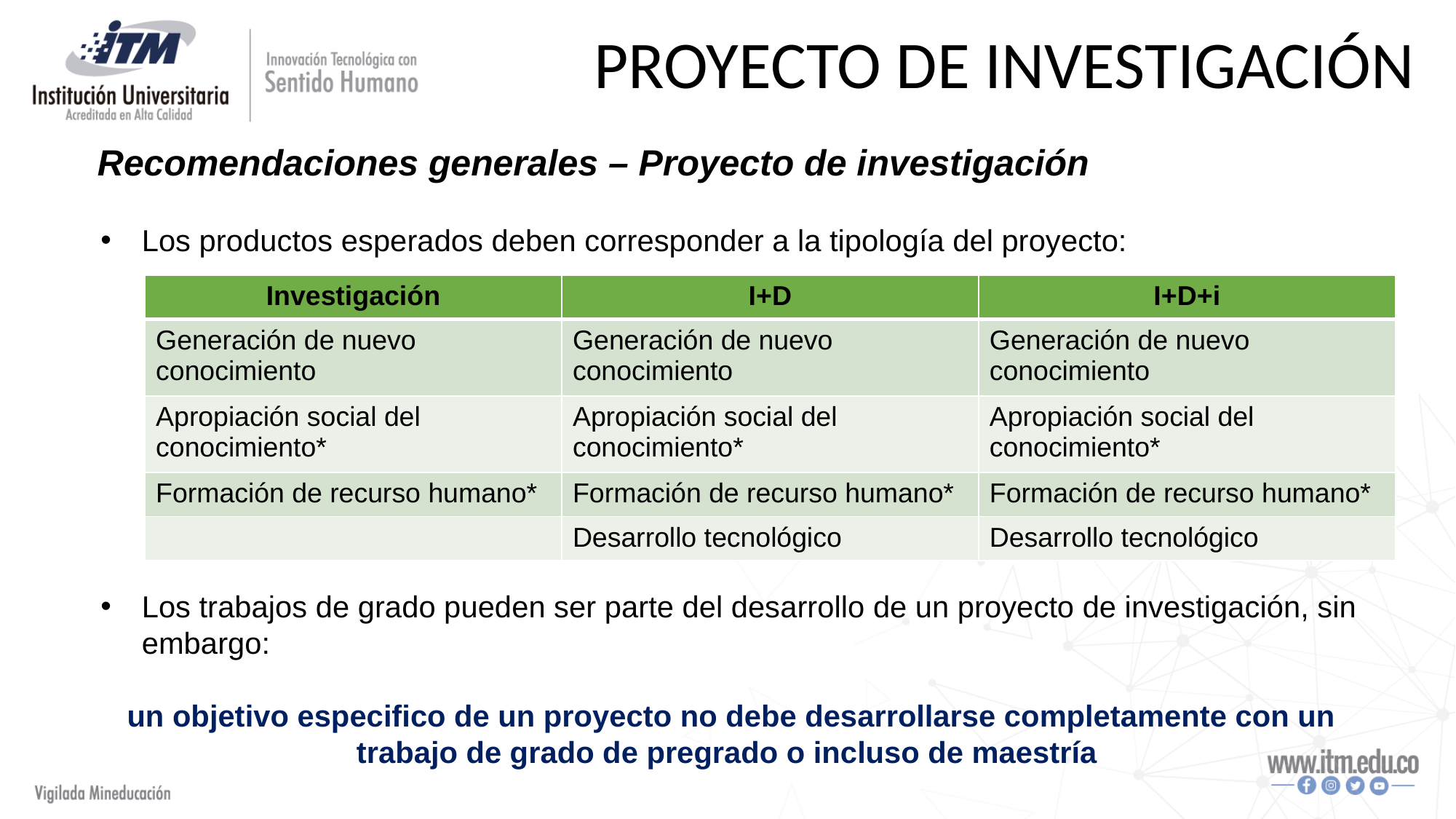

Proyecto de Investigación
Recomendaciones generales – Proyecto de investigación

Los productos esperados deben corresponder a la tipología del proyecto:

| Investigación | I+D | I+D+i |
| --- | --- | --- |
| Generación de nuevo conocimiento | Generación de nuevo conocimiento | Generación de nuevo conocimiento |
| Apropiación social del conocimiento\* | Apropiación social del conocimiento\* | Apropiación social del conocimiento\* |
| Formación de recurso humano\* | Formación de recurso humano\* | Formación de recurso humano\* |
|  | Desarrollo tecnológico | Desarrollo tecnológico |

Los trabajos de grado pueden ser parte del desarrollo de un proyecto de investigación, sin embargo:

un objetivo especifico de un proyecto no debe desarrollarse completamente con un trabajo de grado de pregrado o incluso de maestría